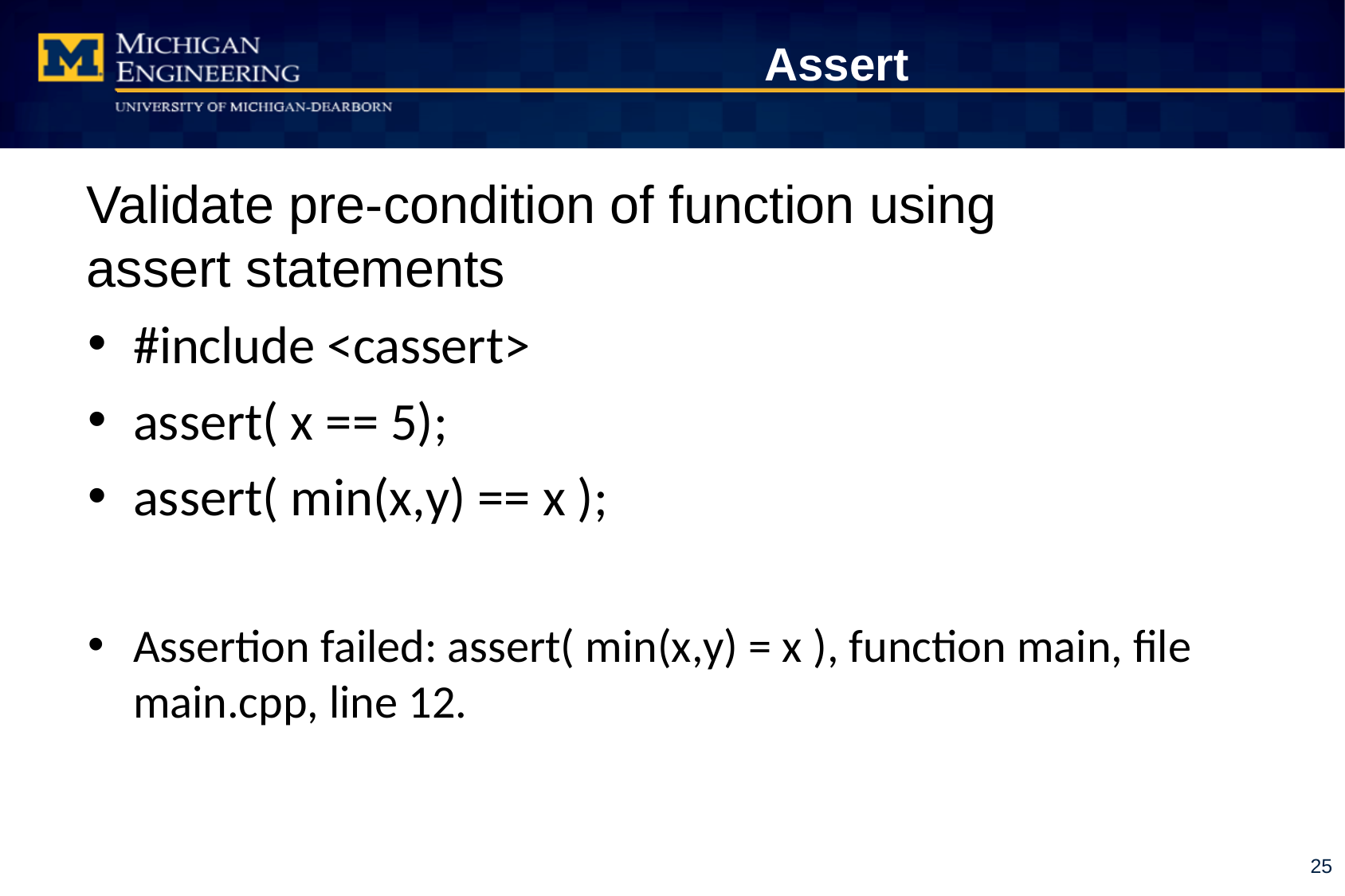

# Assert
Validate pre-condition of function using
assert statements
#include <cassert>
assert( x == 5);
assert( min(x,y) == x );

Assertion failed: assert( min(x,y) = x ), function main, file main.cpp, line 12.
25